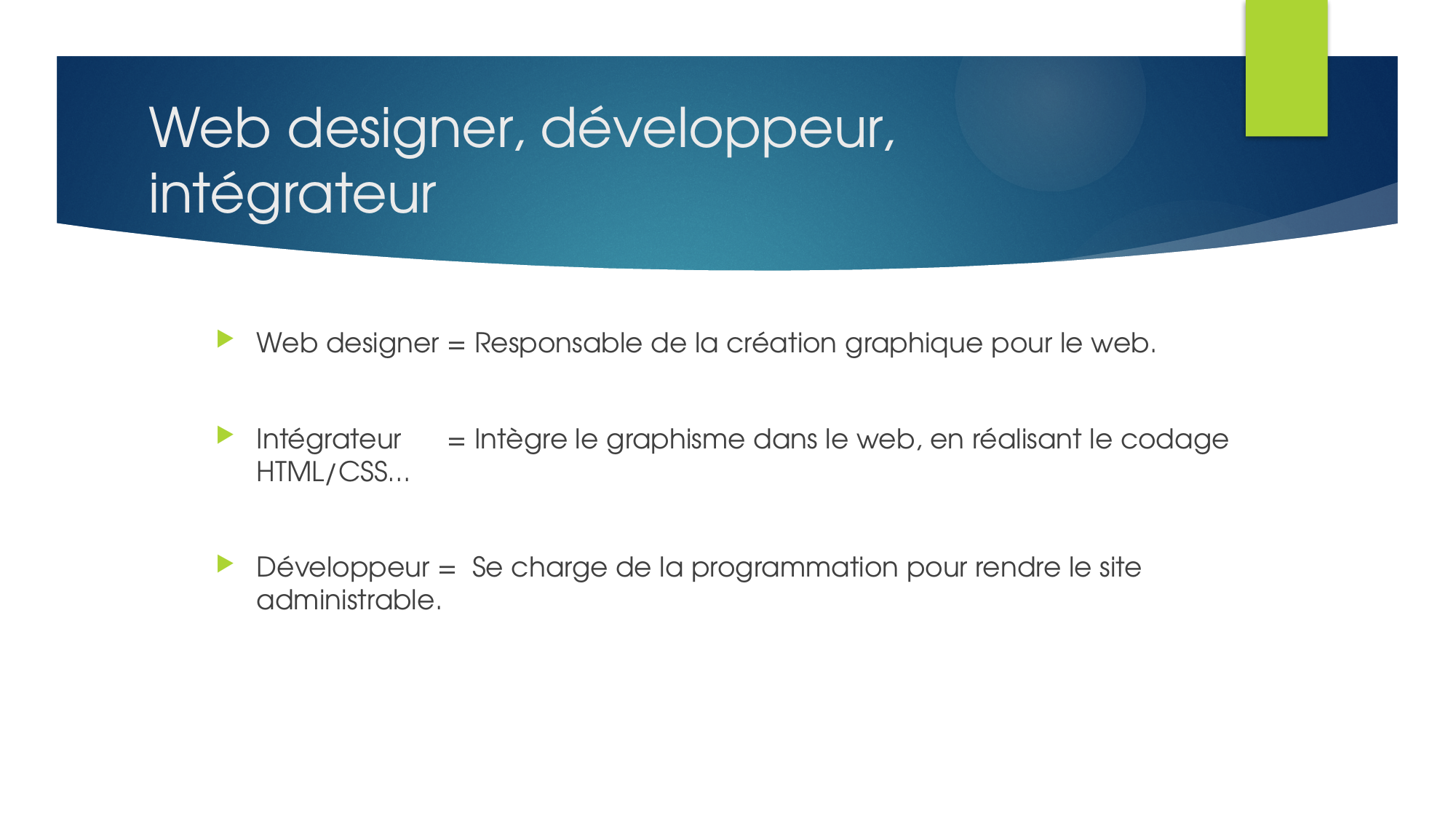

# Web designer, développeur, intégrateur
Web designer = Responsable de la création graphique pour le web.

Intégrateur      = Intègre le graphisme dans le web, en réalisant le codage HTML/CSS…

Développeur =  Se charge de la programmation pour rendre le site administrable.